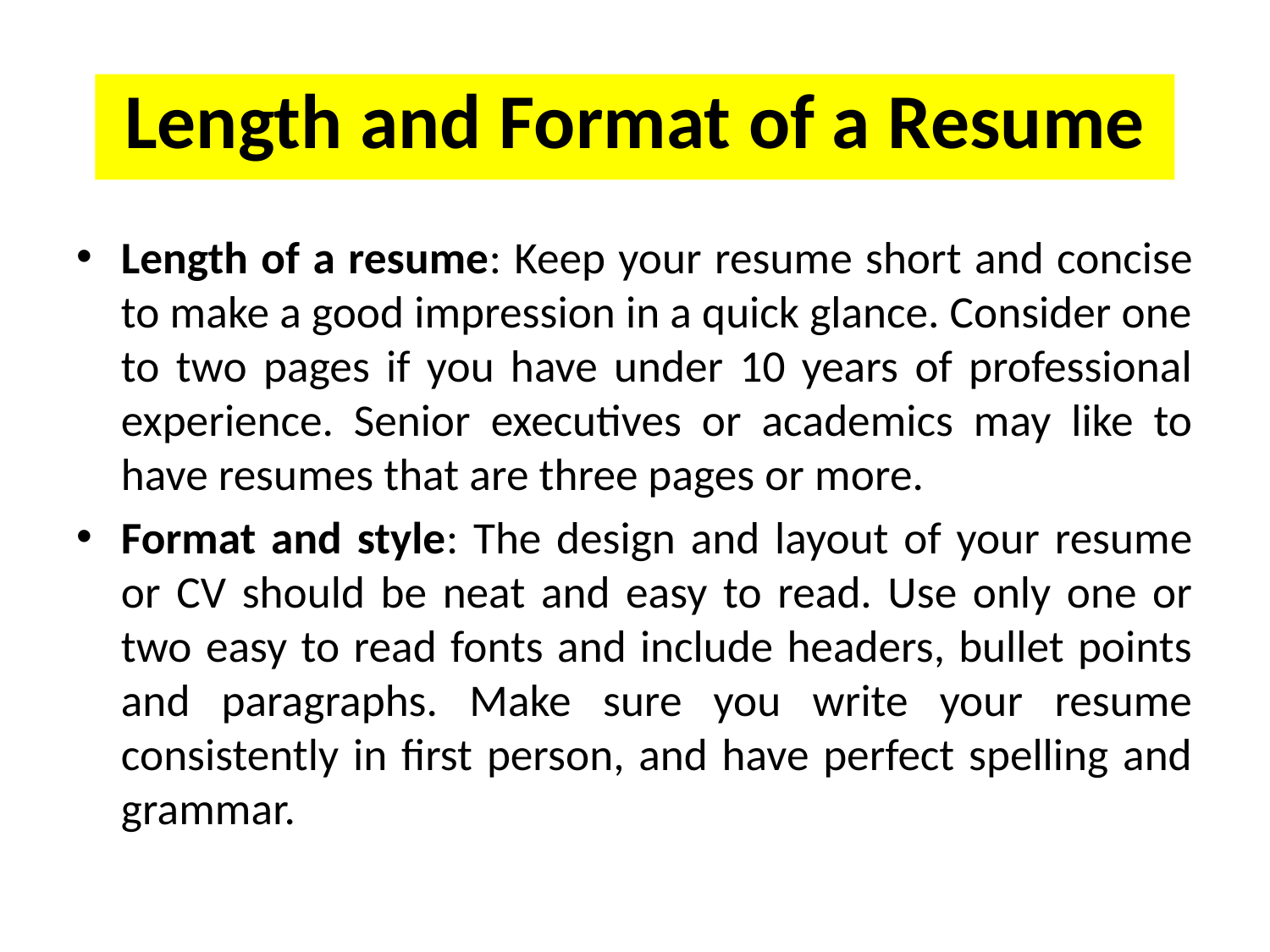

# Length and Format of a Resume

Length of a resume: Keep your resume short and concise to make a good impression in a quick glance. Consider one to two pages if you have under 10 years of professional experience. Senior executives or academics may like to have resumes that are three pages or more.
Format and style: The design and layout of your resume or CV should be neat and easy to read. Use only one or two easy to read fonts and include headers, bullet points and paragraphs. Make sure you write your resume consistently in first person, and have perfect spelling and grammar.